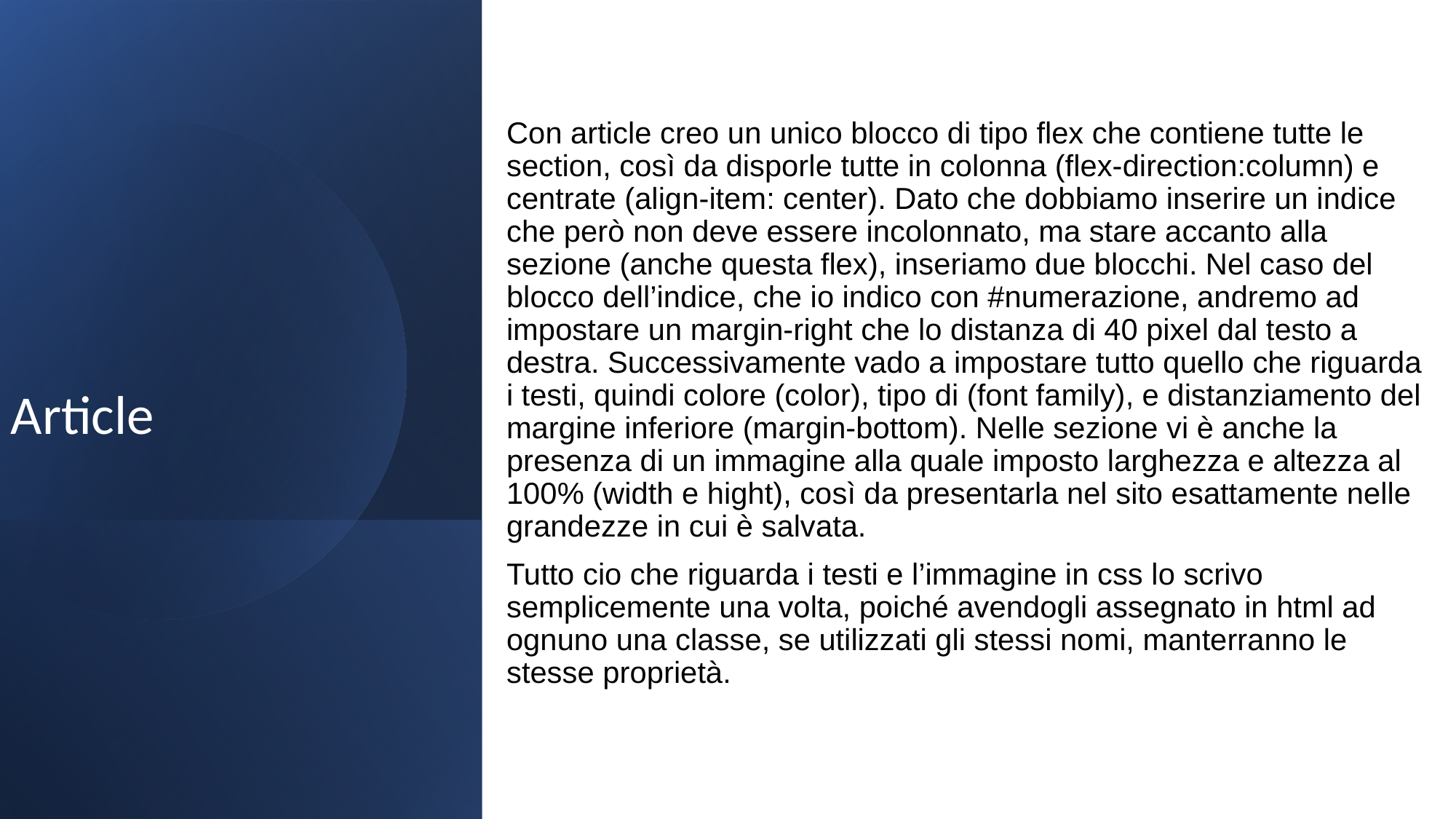

Con article creo un unico blocco di tipo flex che contiene tutte le section, così da disporle tutte in colonna (flex-direction:column) e centrate (align-item: center). Dato che dobbiamo inserire un indice che però non deve essere incolonnato, ma stare accanto alla sezione (anche questa flex), inseriamo due blocchi. Nel caso del blocco dell’indice, che io indico con #numerazione, andremo ad impostare un margin-right che lo distanza di 40 pixel dal testo a destra. Successivamente vado a impostare tutto quello che riguarda i testi, quindi colore (color), tipo di (font family), e distanziamento del margine inferiore (margin-bottom). Nelle sezione vi è anche la presenza di un immagine alla quale imposto larghezza e altezza al 100% (width e hight), così da presentarla nel sito esattamente nelle grandezze in cui è salvata.
Tutto cio che riguarda i testi e l’immagine in css lo scrivo semplicemente una volta, poiché avendogli assegnato in html ad ognuno una classe, se utilizzati gli stessi nomi, manterranno le stesse proprietà.

# Article